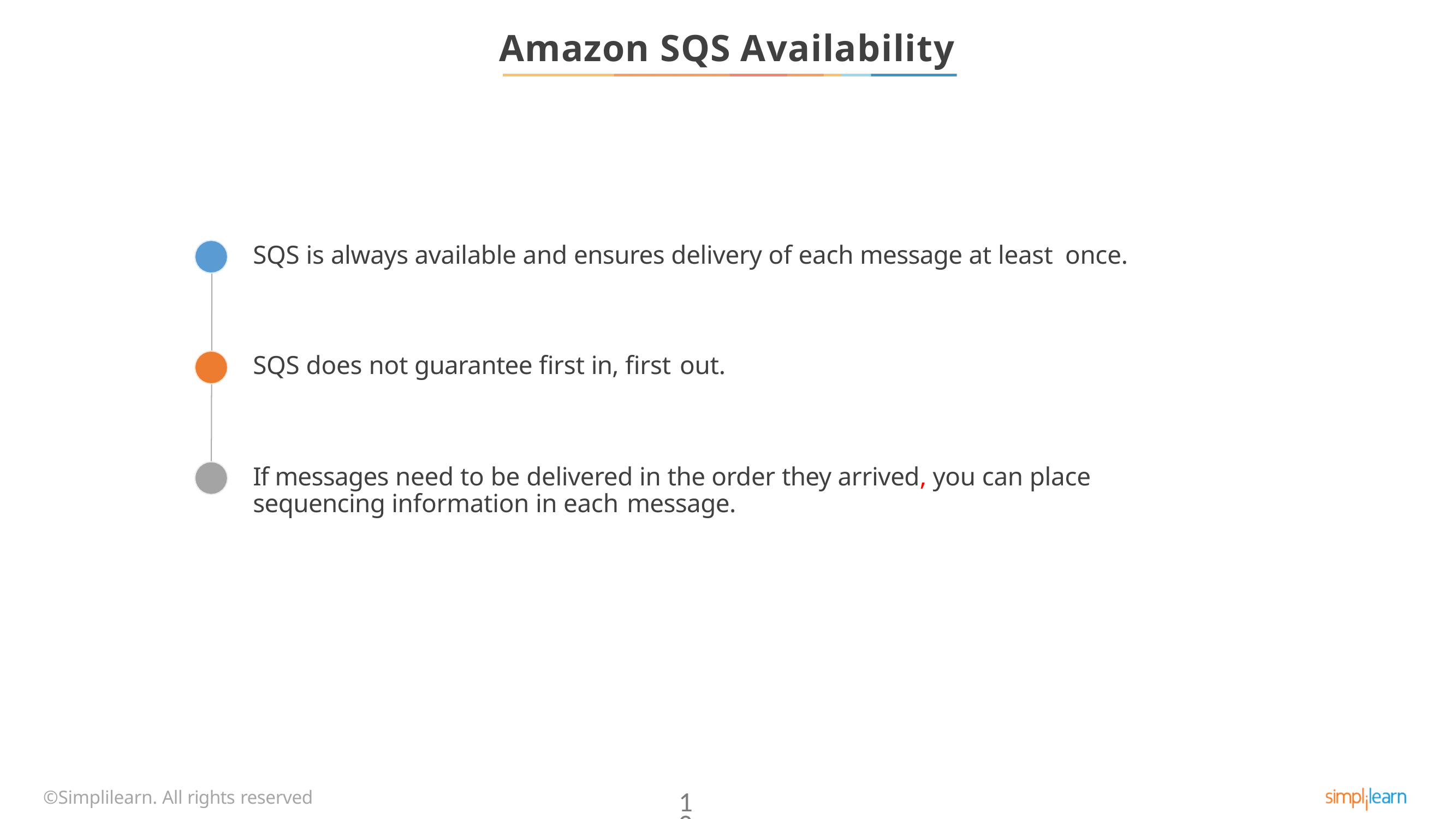

# Amazon SQS Availability

SQS is always available and ensures delivery of each message at least once.

SQS does not guarantee first in, first out.
If messages need to be delivered in the order they arrived, you can place  sequencing information in each message.
©Simplilearn. All rights reserved
10